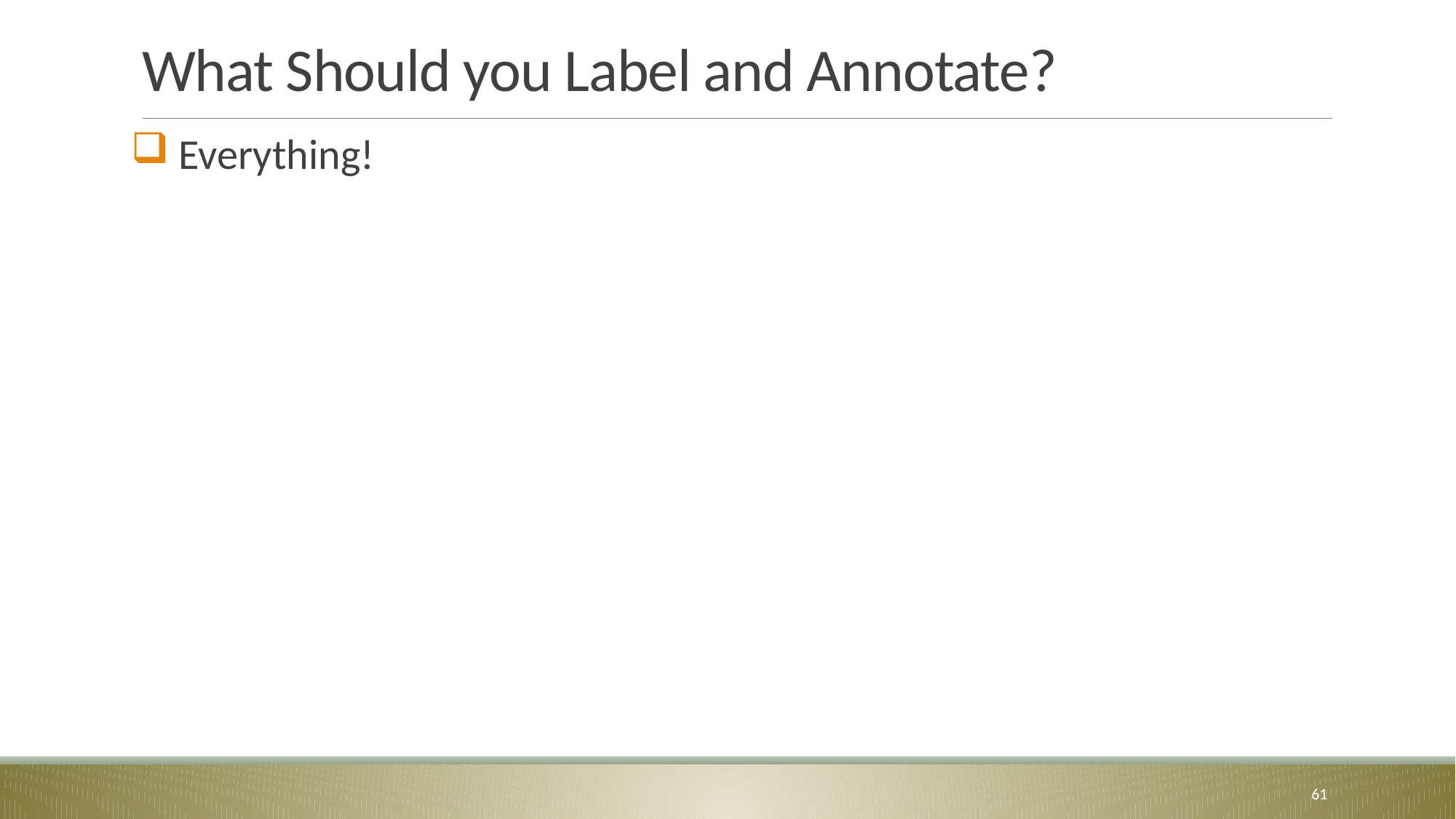

# What Should you Label and Annotate?
 Everything!

61